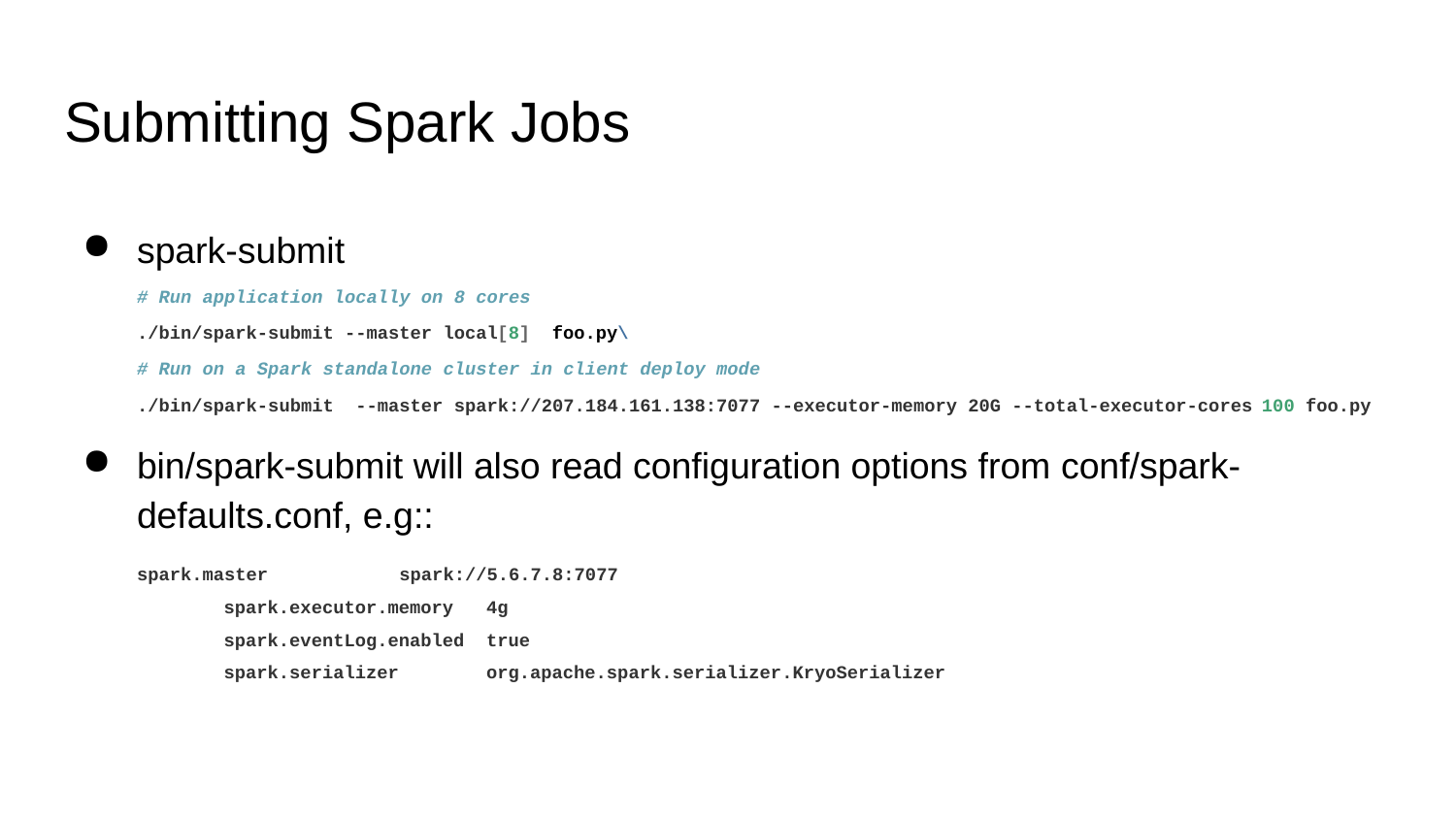

# Submitting Spark Jobs
spark-submit
# Run application locally on 8 cores
./bin/spark-submit --master local[8]  foo.py\
# Run on a Spark standalone cluster in client deploy mode
./bin/spark-submit  --master spark://207.184.161.138:7077 --executor-memory 20G --total-executor-cores 100 foo.py
bin/spark-submit will also read configuration options from conf/spark-defaults.conf, e.g::
spark.master            spark://5.6.7.8:7077
	spark.executor.memory   4g
	spark.eventLog.enabled  true
	spark.serializer        org.apache.spark.serializer.KryoSerializer